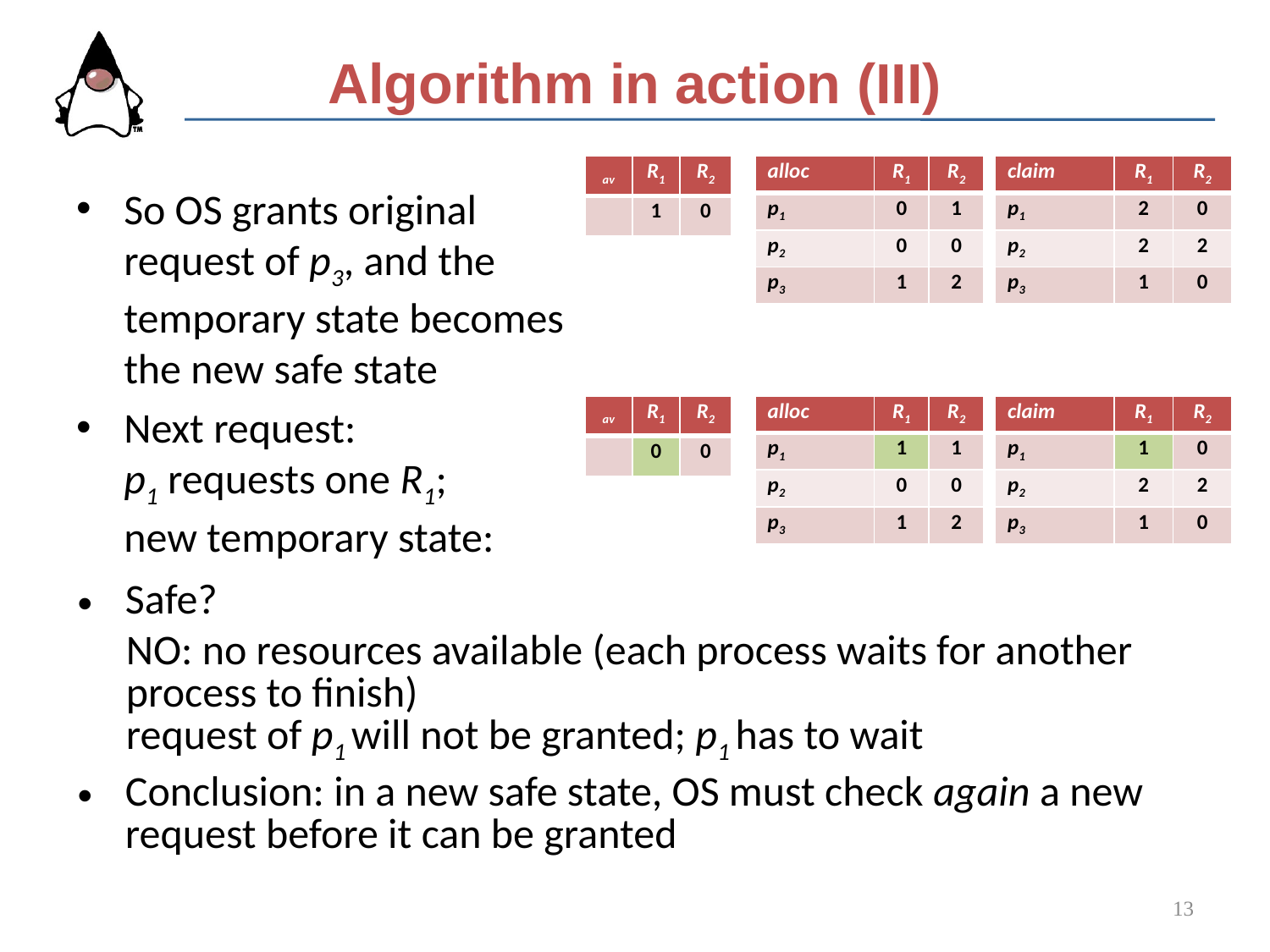

# Algorithm in action (III)
| av | R1 | R2 |
| --- | --- | --- |
|  | 1 | 0 |
| alloc | R1 | R2 |
| --- | --- | --- |
| p1 | 0 | 1 |
| p2 | 0 | 0 |
| p3 | 1 | 2 |
| claim | R1 | R2 |
| --- | --- | --- |
| p1 | 2 | 0 |
| p2 | 2 | 2 |
| p3 | 1 | 0 |
So OS grants original request of p3, and the temporary state becomes the new safe state
Next request:
p1 requests one R1;
new temporary state:
| av | R1 | R2 |
| --- | --- | --- |
|  | 0 | 0 |
| alloc | R1 | R2 |
| --- | --- | --- |
| p1 | 1 | 1 |
| p2 | 0 | 0 |
| p3 | 1 | 2 |
| claim | R1 | R2 |
| --- | --- | --- |
| p1 | 1 | 0 |
| p2 | 2 | 2 |
| p3 | 1 | 0 |
Safe?
NO: no resources available (each process waits for another process to finish)
request of p1 will not be granted; p1 has to wait
Conclusion: in a new safe state, OS must check again a new request before it can be granted

13